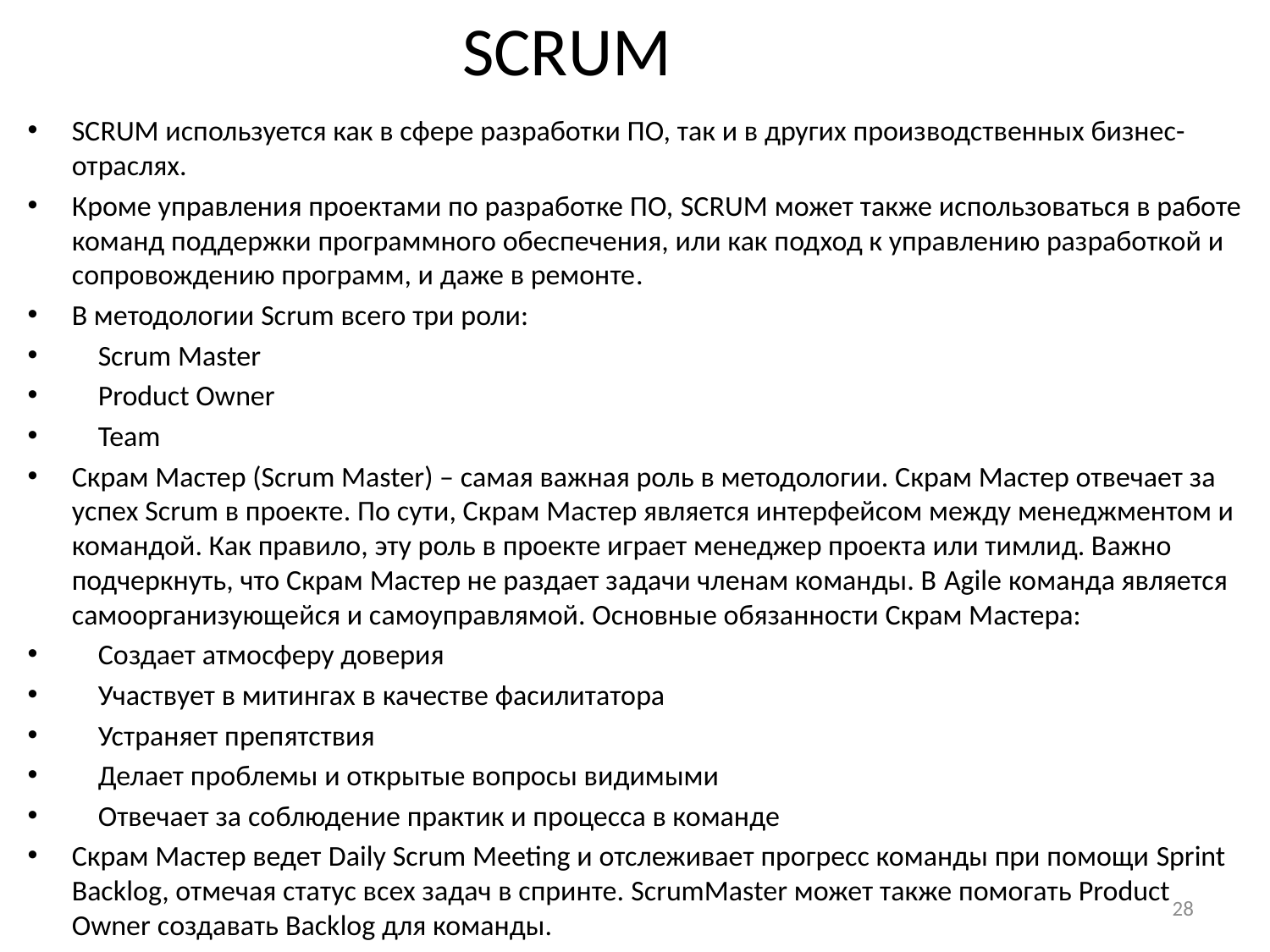

# SCRUM
SCRUM используется как в сфере разработки ПО, так и в других производственных бизнес-отраслях.
Кроме управления проектами по разработке ПО, SCRUM может также использоваться в работе команд поддержки программного обеспечения, или как подход к управлению разработкой и сопровождению программ, и даже в ремонте.
В методологии Scrum всего три роли:
    Scrum Master
    Product Owner
    Team
Скрам Мастер (Scrum Master) – самая важная роль в методологии. Скрам Мастер отвечает за успех Scrum в проекте. По сути, Скрам Мастер является интерфейсом между менеджментом и командой. Как правило, эту роль в проекте играет менеджер проекта или тимлид. Важно подчеркнуть, что Скрам Мастер не раздает задачи членам команды. В Agile команда является самоорганизующейся и самоуправлямой. Основные обязанности Скрам Мастера:
    Создает атмосферу доверия
    Участвует в митингах в качестве фасилитатора
    Устраняет препятствия
    Делает проблемы и открытые вопросы видимыми
    Отвечает за соблюдение практик и процесса в команде
Скрам Мастер ведет Daily Scrum Meeting и отслеживает прогресс команды при помощи Sprint Backlog, отмечая статус всех задач в спринте. ScrumMaster может также помогать Product Owner создавать Backlog для команды.

28